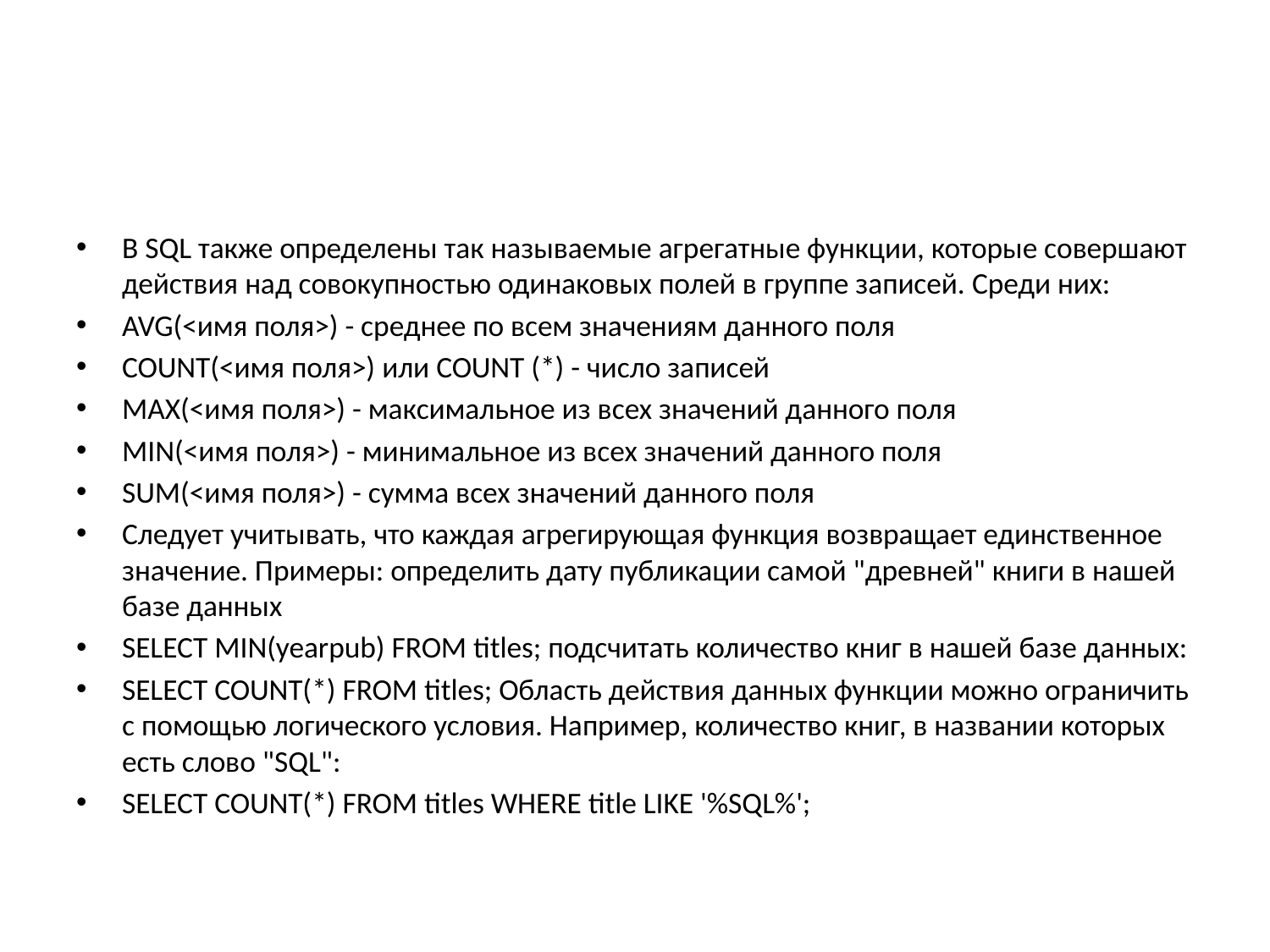

#
В SQL также определены так называемые агрегатные функции, которые совершают действия над совокупностью одинаковых полей в группе записей. Среди них:
AVG(<имя поля>) - среднее по всем значениям данного поля
COUNT(<имя поля>) или COUNT (*) - число записей
MAX(<имя поля>) - максимальное из всех значений данного поля
MIN(<имя поля>) - минимальное из всех значений данного поля
SUM(<имя поля>) - сумма всех значений данного поля
Следует учитывать, что каждая агрегирующая функция возвращает единственное значение. Примеры: определить дату публикации самой "древней" книги в нашей базе данных
SELECT MIN(yearpub) FROM titles; подсчитать количество книг в нашей базе данных:
SELECT COUNT(*) FROM titles; Область действия данных функции можно ограничить с помощью логического условия. Например, количество книг, в названии которых есть слово "SQL":
SELECT COUNT(*) FROM titles WHERE title LIKE '%SQL%';